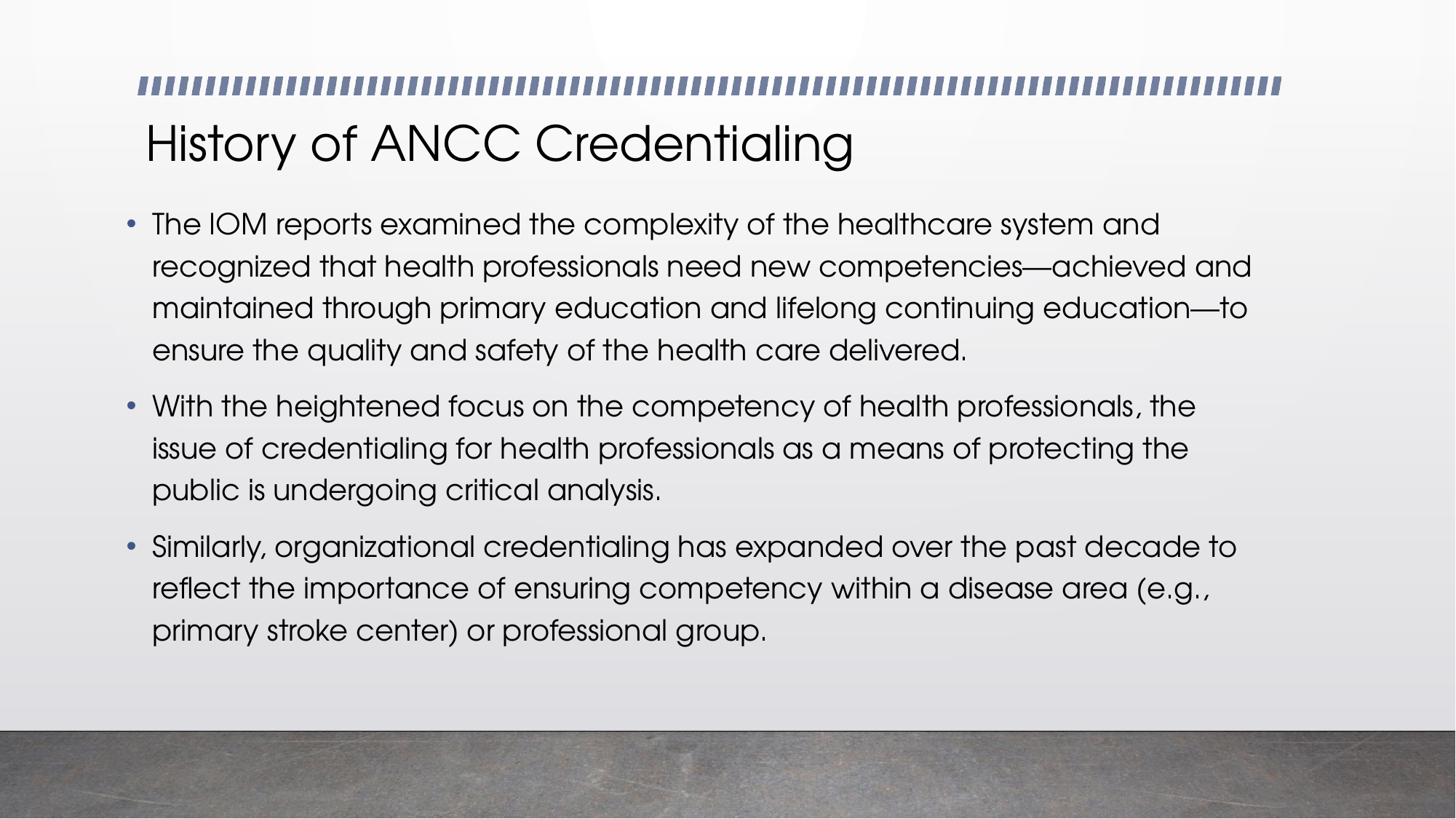

# History of ANCC Credentialing
The IOM reports examined the complexity of the healthcare system and recognized that health professionals need new competencies—achieved and maintained through primary education and lifelong continuing education—to ensure the quality and safety of the health care delivered.
With the heightened focus on the competency of health professionals, the issue of credentialing for health professionals as a means of protecting the public is undergoing critical analysis.
Similarly, organizational credentialing has expanded over the past decade to reflect the importance of ensuring competency within a disease area (e.g., primary stroke center) or professional group.